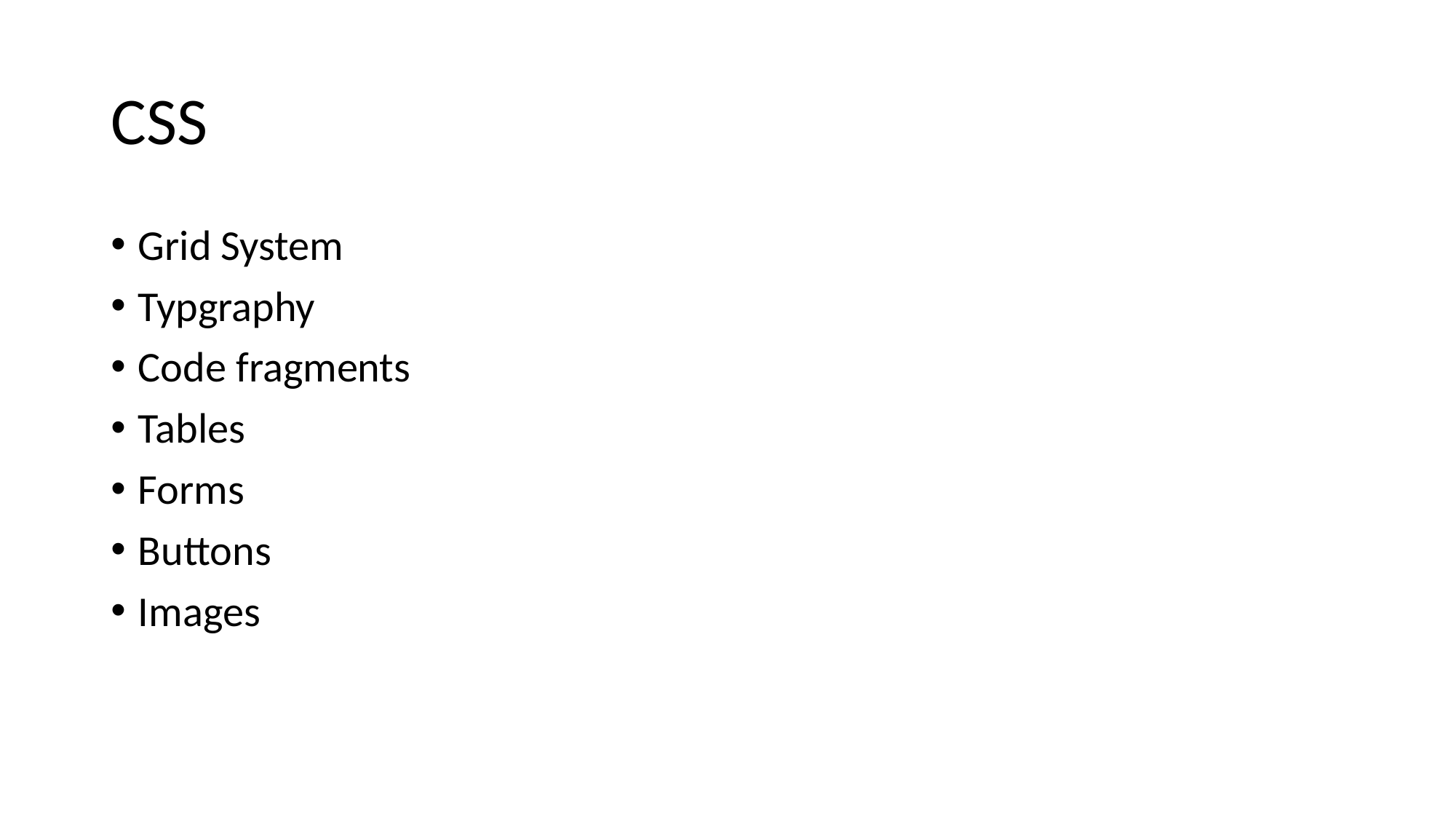

# CSS
Grid System
Typgraphy
Code fragments
Tables
Forms
Buttons
Images